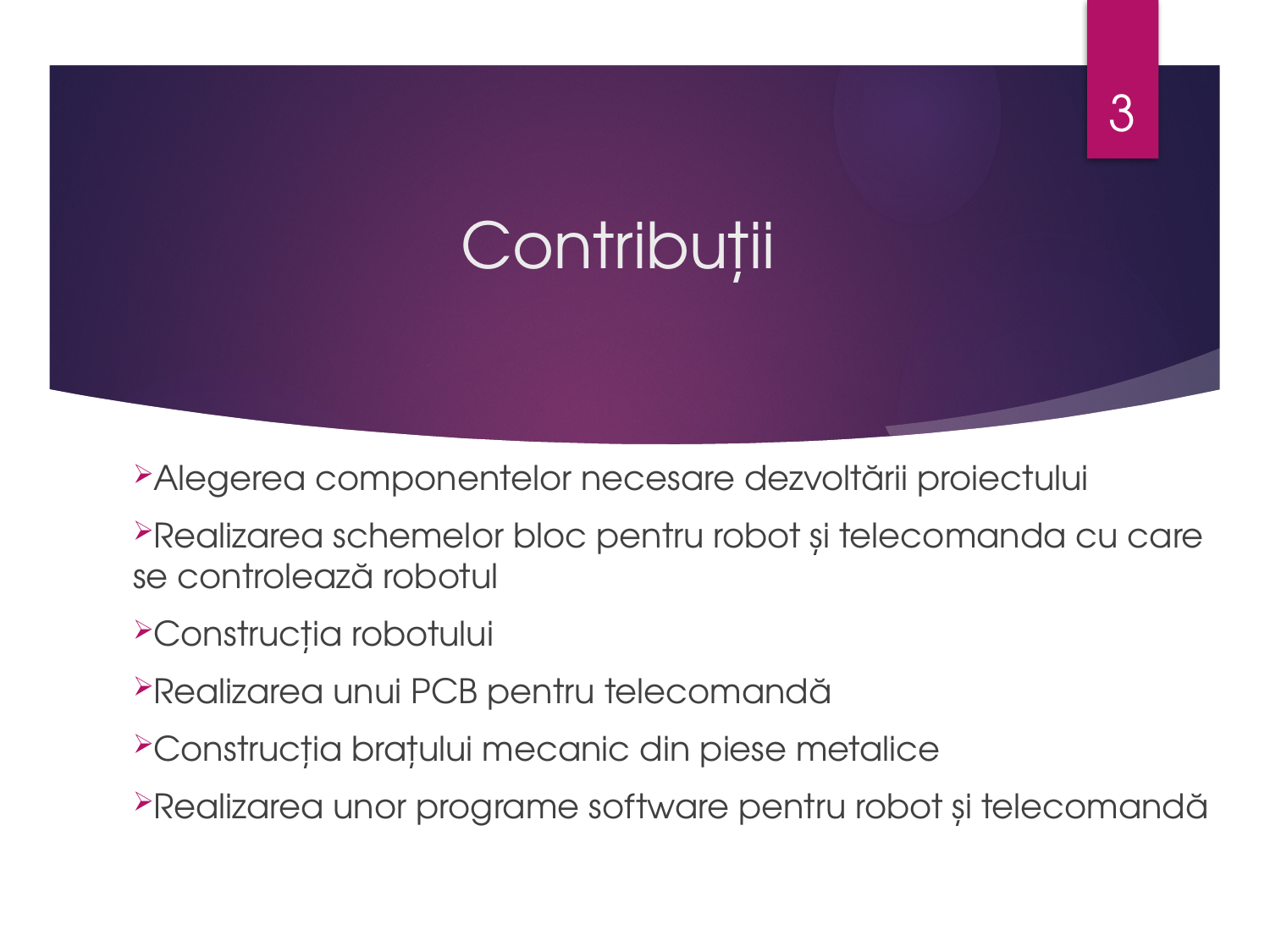

3
# Contribuții
Alegerea componentelor necesare dezvoltării proiectului
Realizarea schemelor bloc pentru robot și telecomanda cu care se controlează robotul
Construcția robotului
Realizarea unui PCB pentru telecomandă
Construcția brațului mecanic din piese metalice
Realizarea unor programe software pentru robot și telecomandă